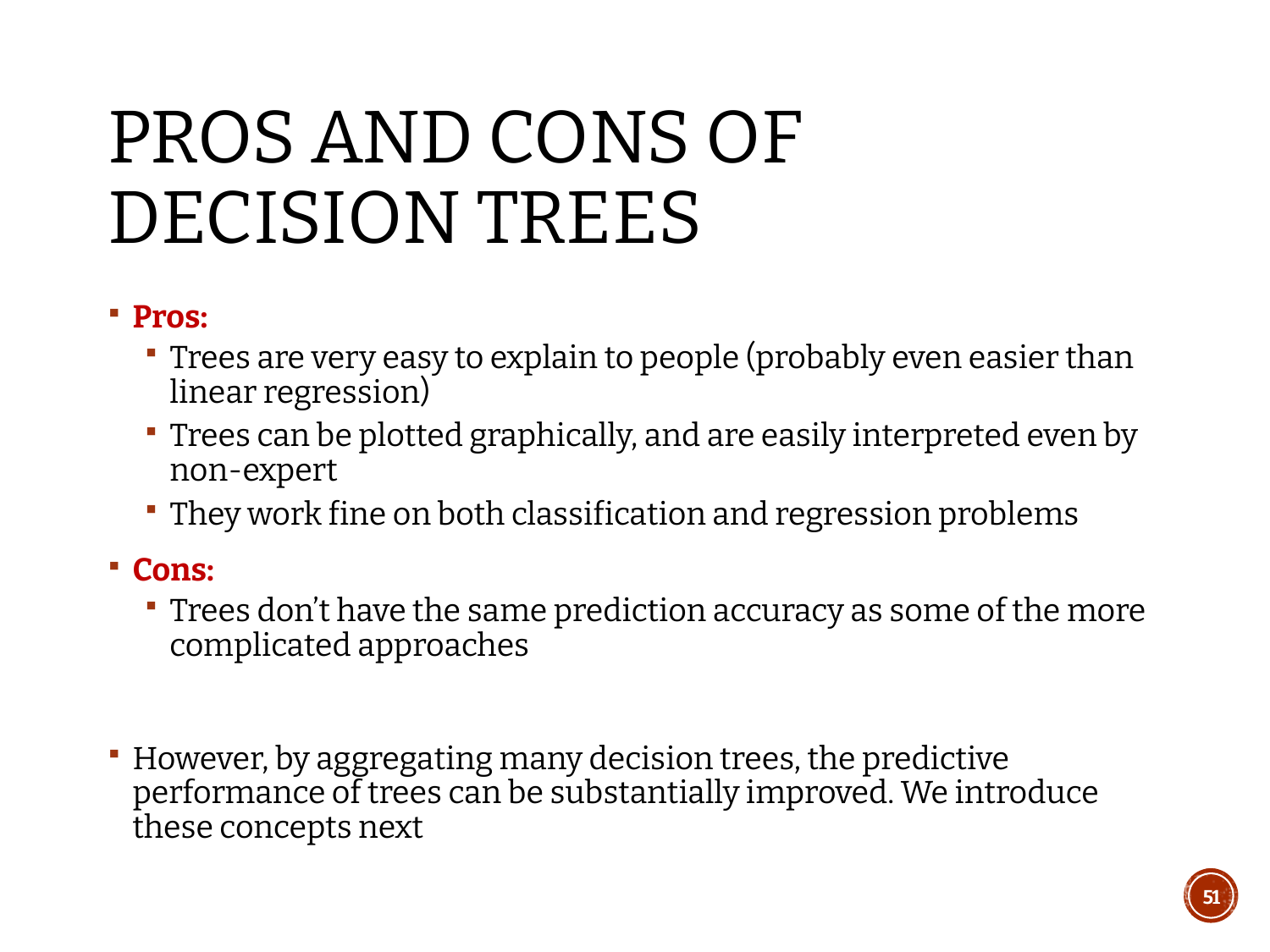

# Pros and Cons of Decision Trees
Pros:
Trees are very easy to explain to people (probably even easier than linear regression)
Trees can be plotted graphically, and are easily interpreted even by non-expert
They work fine on both classification and regression problems
Cons:
Trees don’t have the same prediction accuracy as some of the more complicated approaches

However, by aggregating many decision trees, the predictive performance of trees can be substantially improved. We introduce these concepts next

51